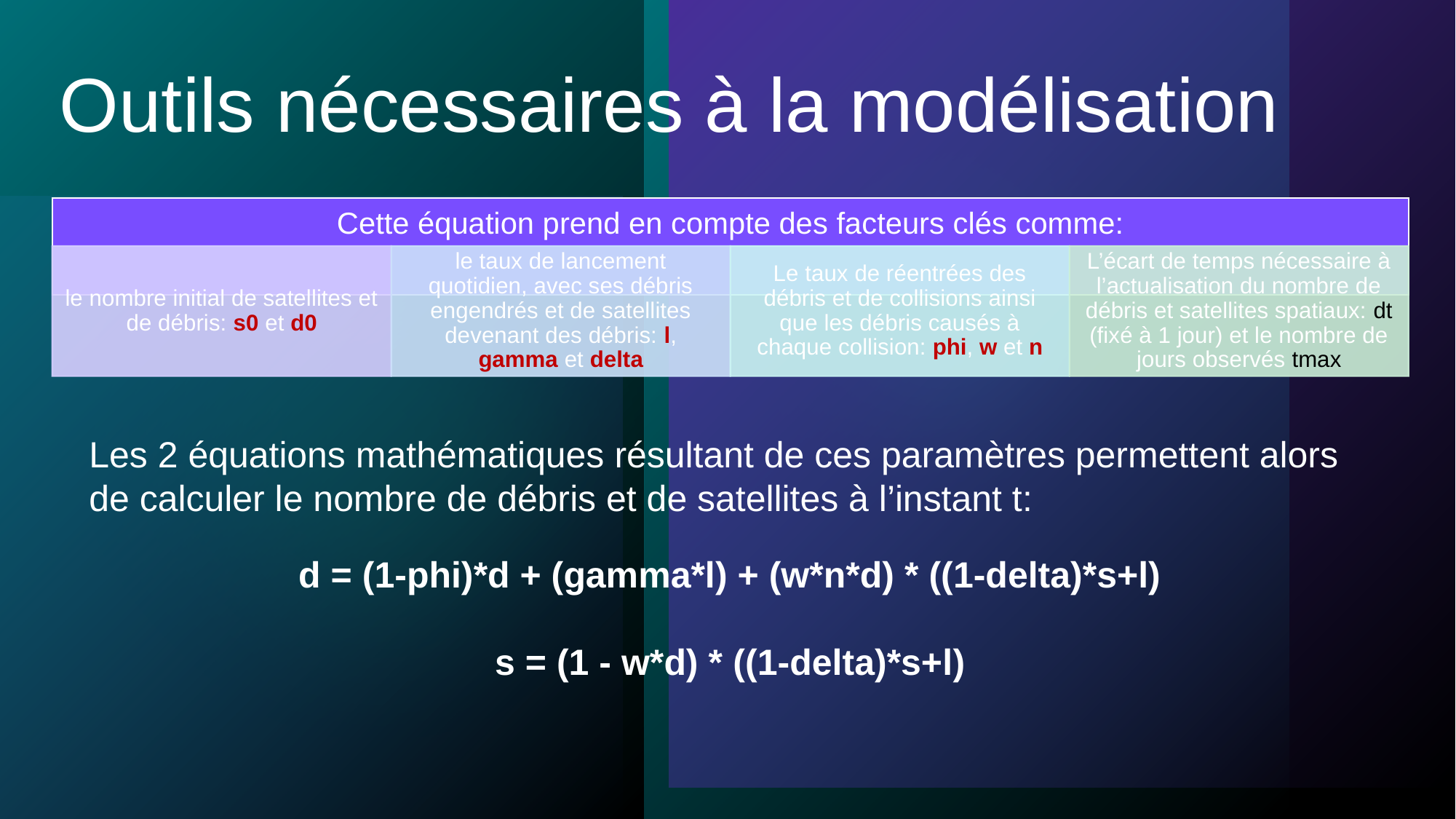

# Outils nécessaires à la modélisation
Cette équation prend en compte des facteurs clés comme:
le nombre initial de satellites et de débris: s0 et d0
le taux de lancement quotidien, avec ses débris engendrés et de satellites devenant des débris: l, gamma et delta
Le taux de réentrées des débris et de collisions ainsi que les débris causés à chaque collision: phi, w et n
L’écart de temps nécessaire à l’actualisation du nombre de débris et satellites spatiaux: dt (fixé à 1 jour) et le nombre de jours observés tmax
Les 2 équations mathématiques résultant de ces paramètres permettent alors de calculer le nombre de débris et de satellites à l’instant t:

d = (1-phi)*d + (gamma*l) + (w*n*d) * ((1-delta)*s+l)

s = (1 - w*d) * ((1-delta)*s+l)